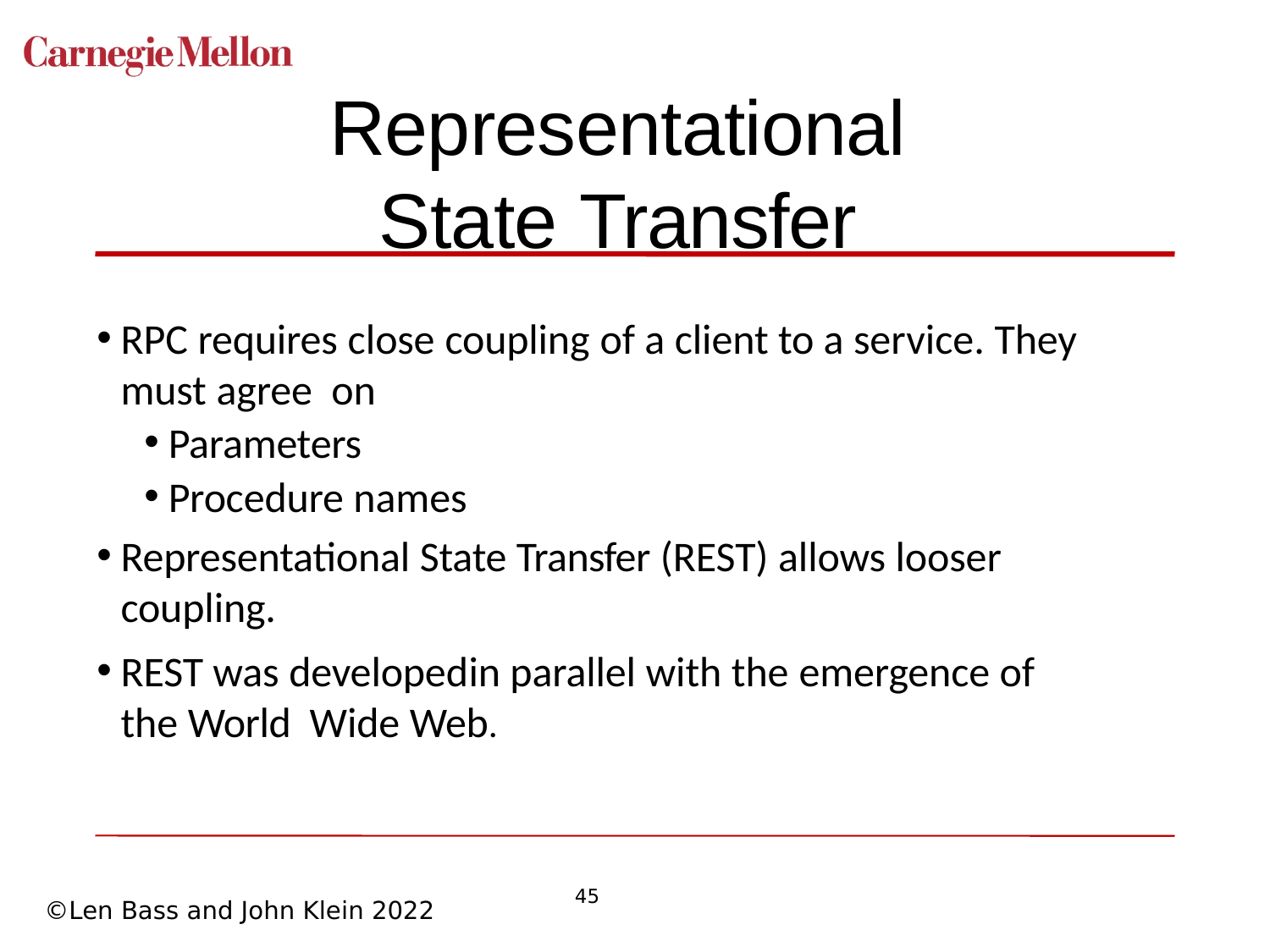

# Representational State Transfer
RPC requires close coupling of a client to a service. They must agree  on
Parameters
Procedure names
Representational State Transfer (REST) allows looser coupling.
REST was developed	in parallel with the emergence of the World  Wide Web.
45